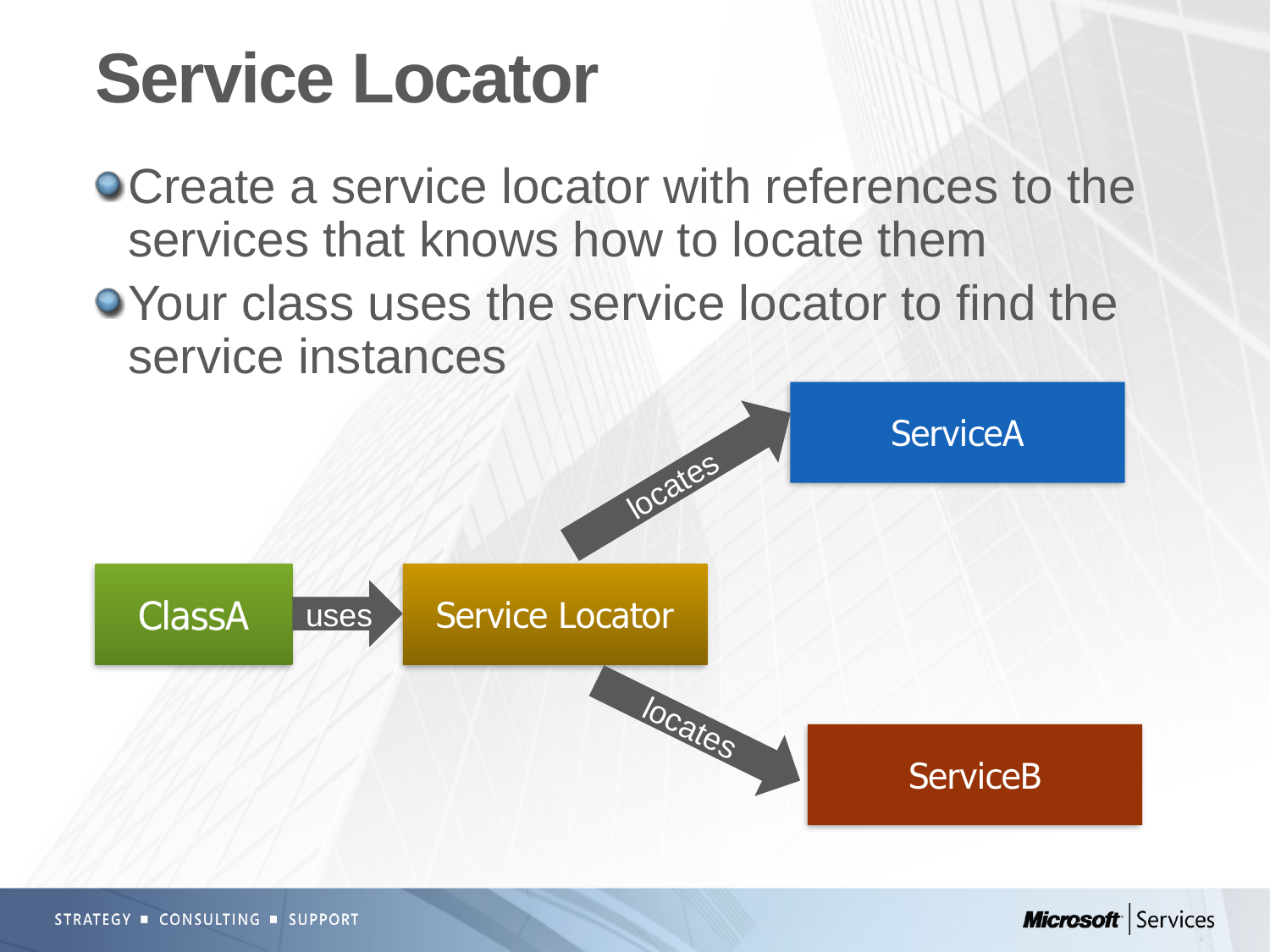

# Service Locator
Create a service locator with references to the services that knows how to locate them
Your class uses the service locator to find the service instances
ServiceA
locates
ClassA
Service Locator
uses
locates
ServiceB